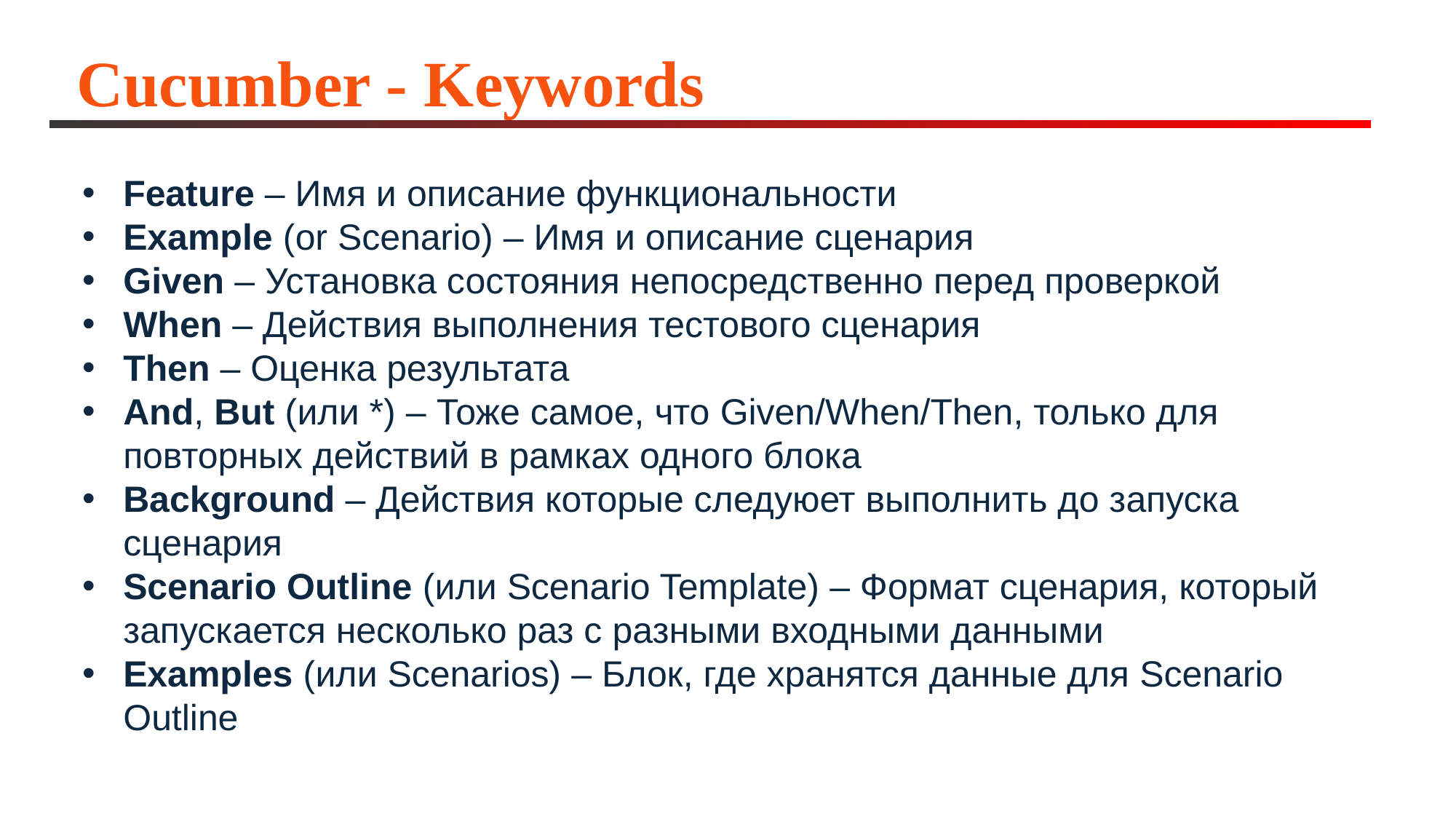

# Cucumber - Keywords

Feature – Имя и описание функциональности
Example (or Scenario) – Имя и описание сценария
Given – Установка состояния непосредственно перед проверкой
When – Действия выполнения тестового сценария
Then – Оценка результата
And, But (или *) – Тоже самое, что Given/When/Then, только для повторных действий в рамках одного блока
Background – Действия которые следуюет выполнить до запуска сценария
Scenario Outline (или Scenario Template) – Формат сценария, который запускается несколько раз с разными входными данными
Examples (или Scenarios) – Блок, где хранятся данные для Scenario Outline